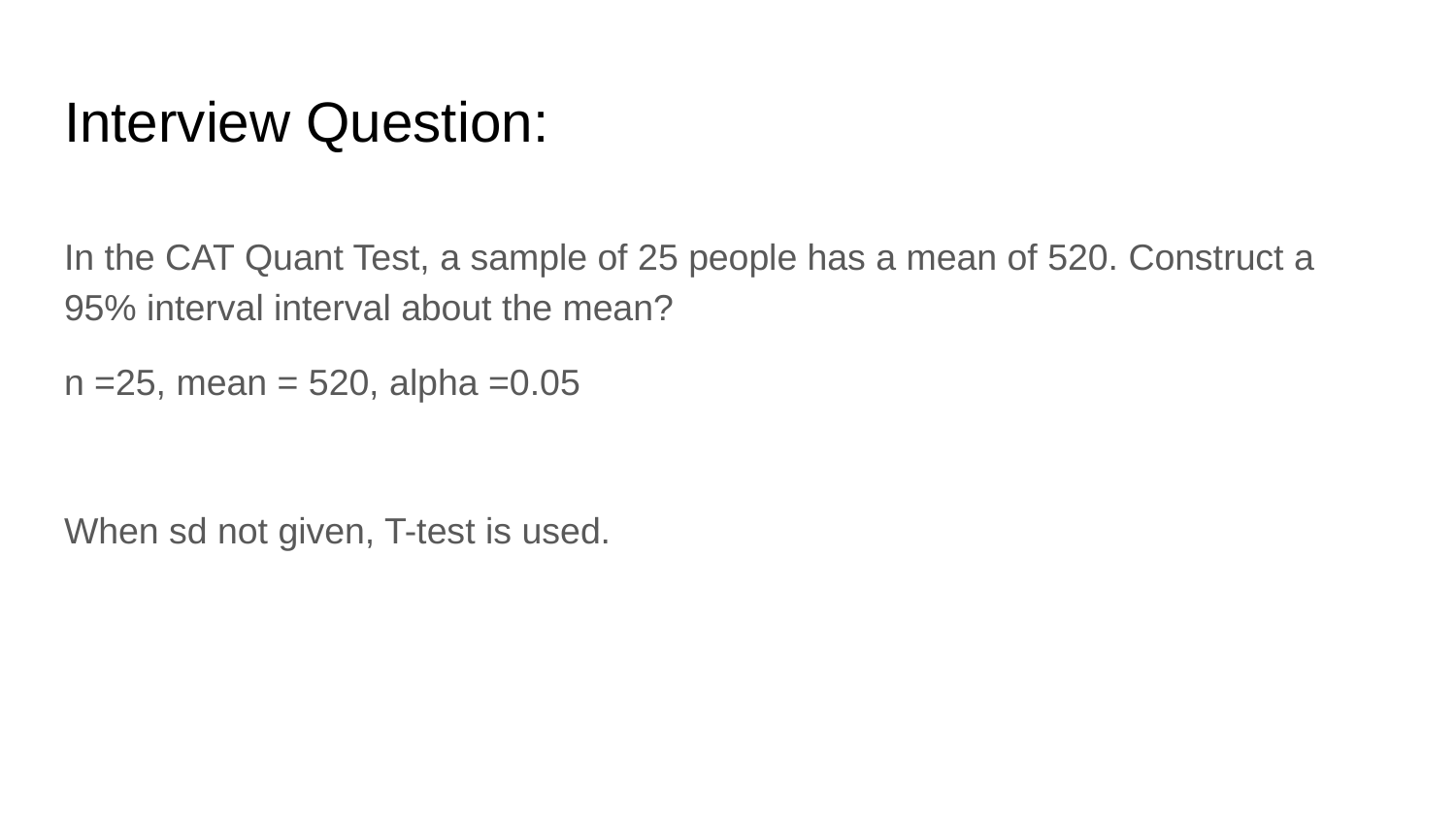

# Interview Question:

In the CAT Quant Test, a sample of 25 people has a mean of 520. Construct a 95% interval interval about the mean?
n =25, mean = 520, alpha =0.05

When sd not given, T-test is used.